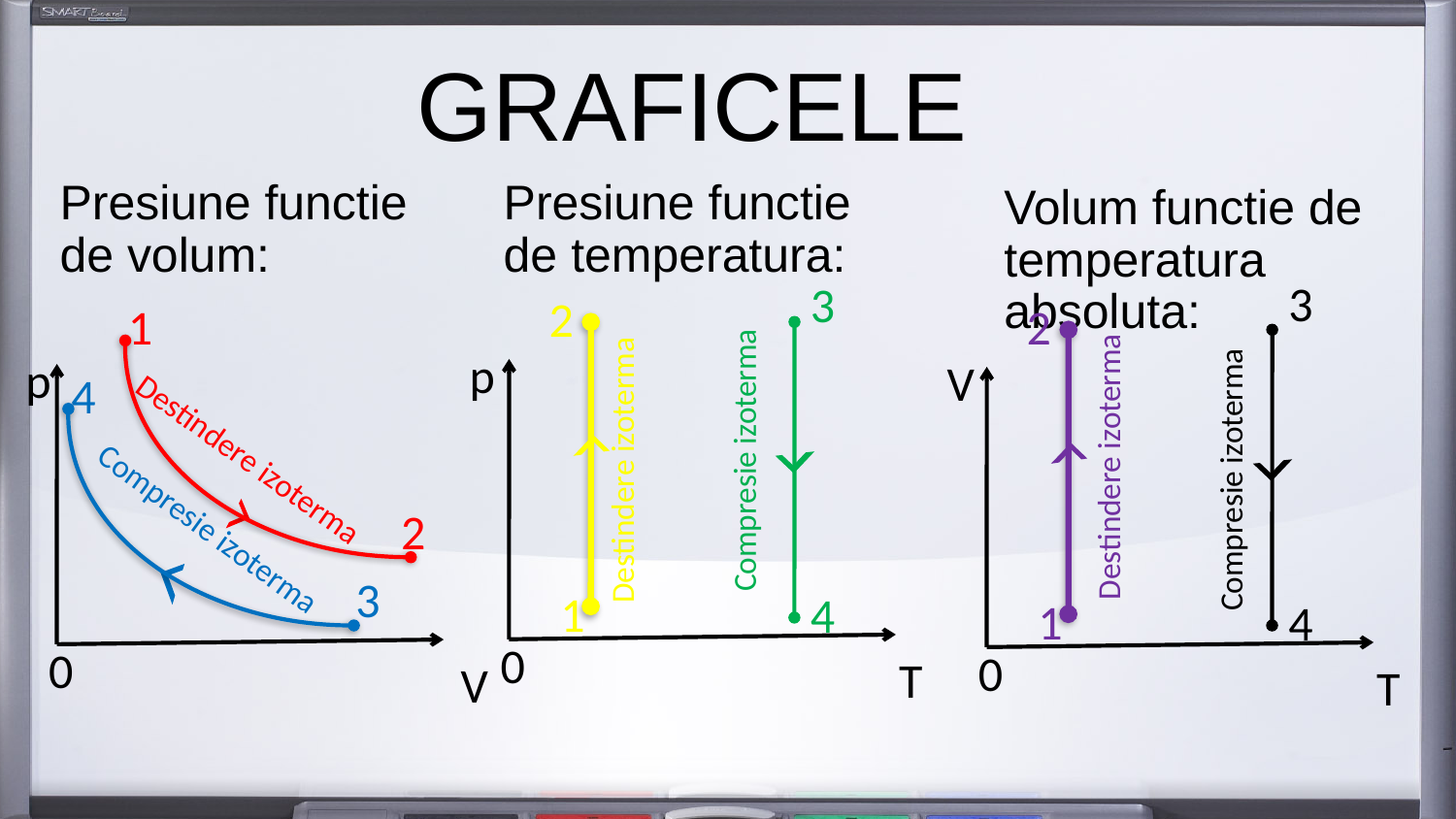

GRAFICELE

Presiune functie de volum:
Presiune functie de temperatura:
Volum functie de temperatura absoluta:

2
p
Compresie izoterma
Destindere izoterma

1
4
0
T
3
3
2
V
Destindere izoterma
Compresie izoterma

1
4
0
T
1
p
4
Destindere izoterma
2

Compresie izoterma

3
0
V